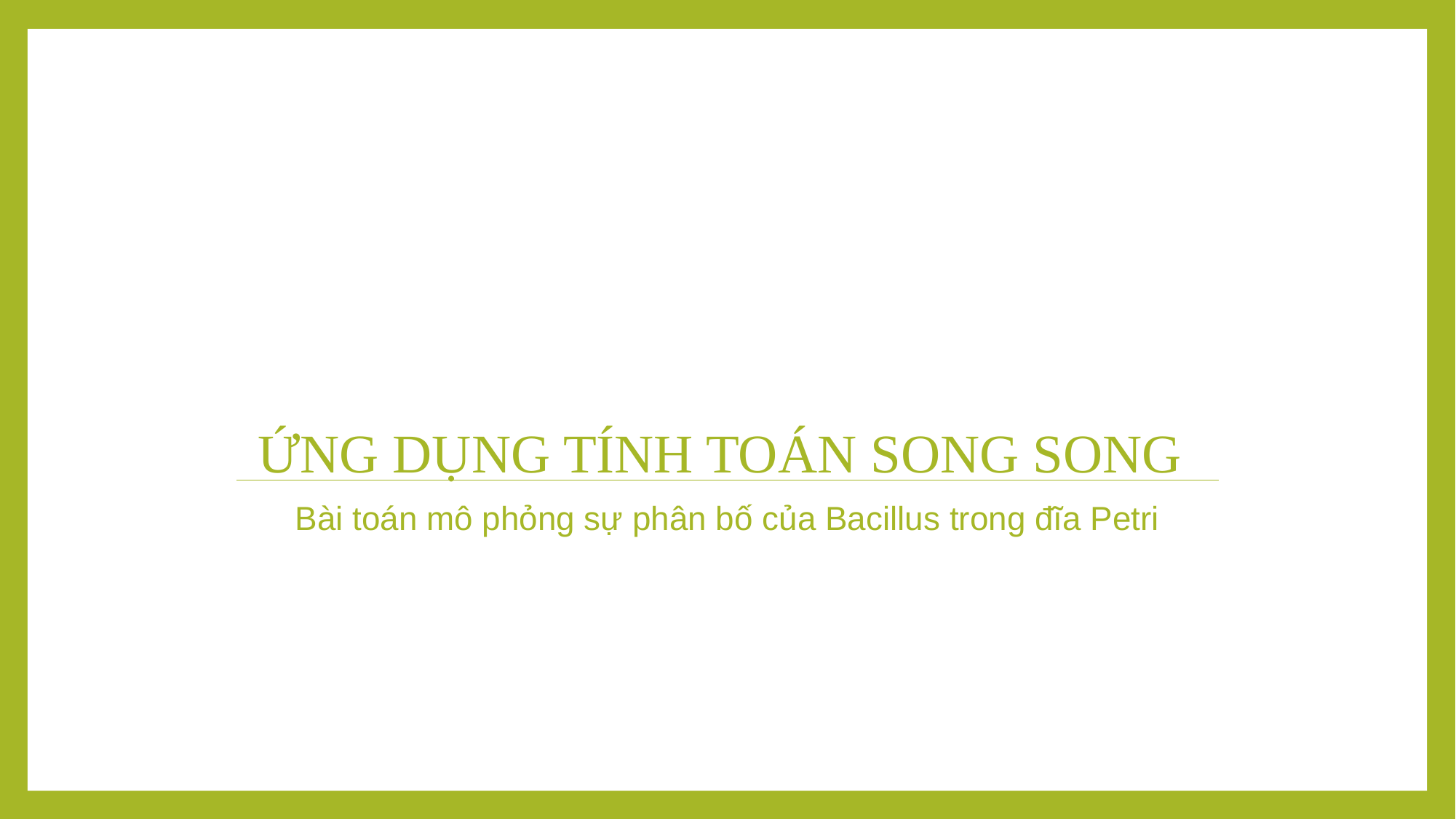

# Ứng dụng tính toán song song
Bài toán mô phỏng sự phân bố của Bacillus trong đĩa Petri